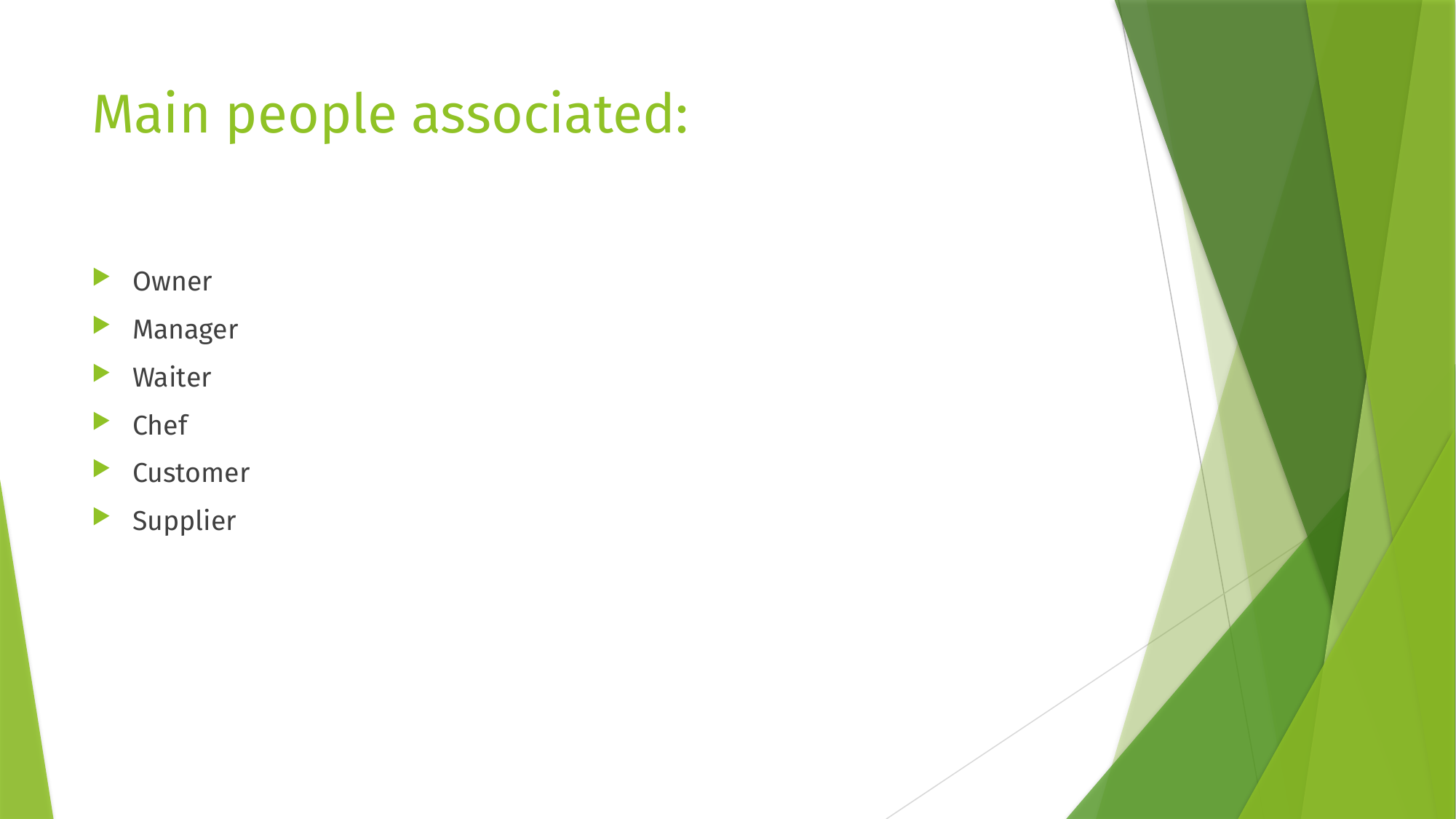

# Main people associated:
Owner
Manager
Waiter
Chef
Customer
Supplier